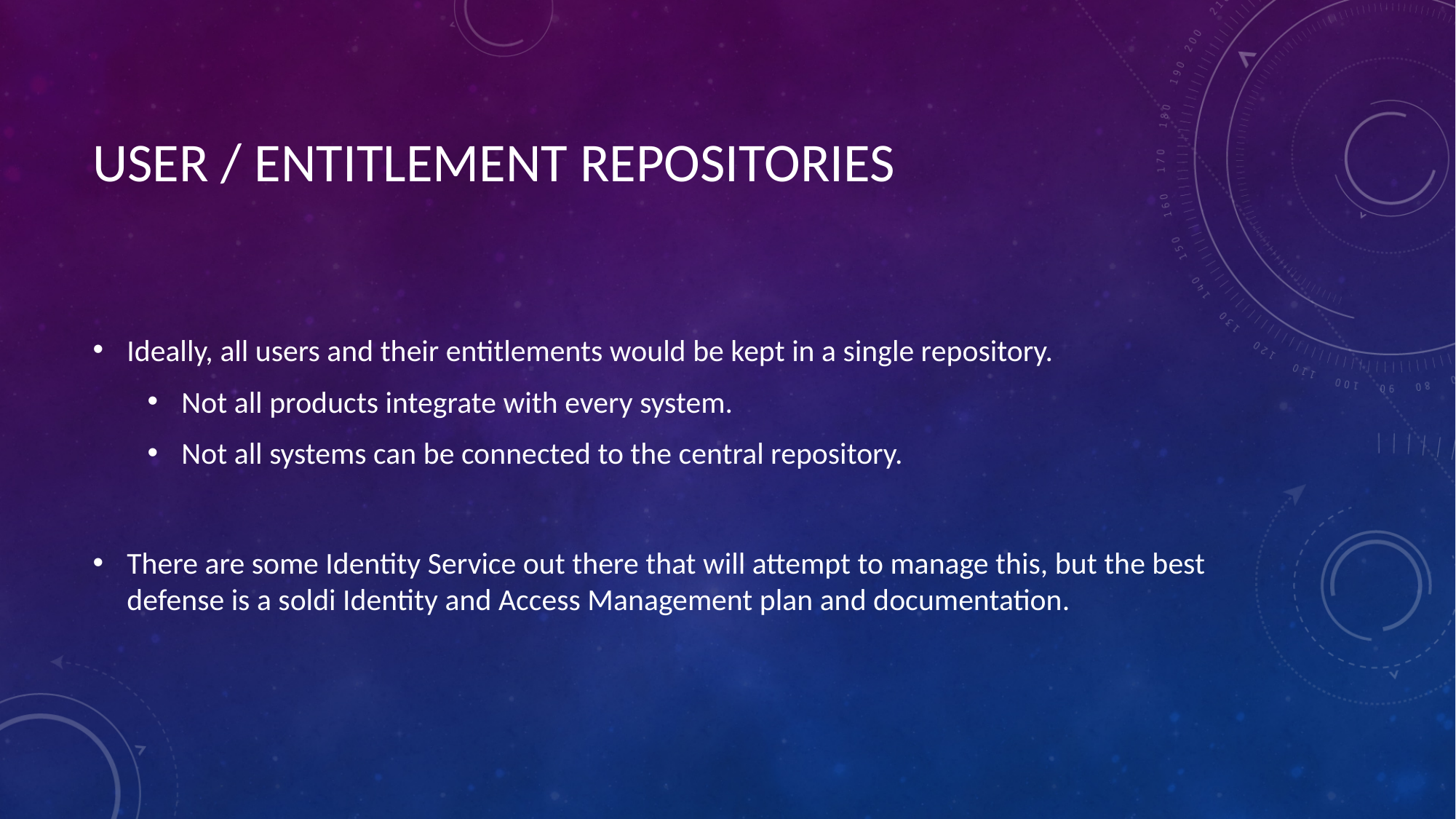

# User / entitlement Repositories
Ideally, all users and their entitlements would be kept in a single repository.
Not all products integrate with every system.
Not all systems can be connected to the central repository.

There are some Identity Service out there that will attempt to manage this, but the best defense is a soldi Identity and Access Management plan and documentation.